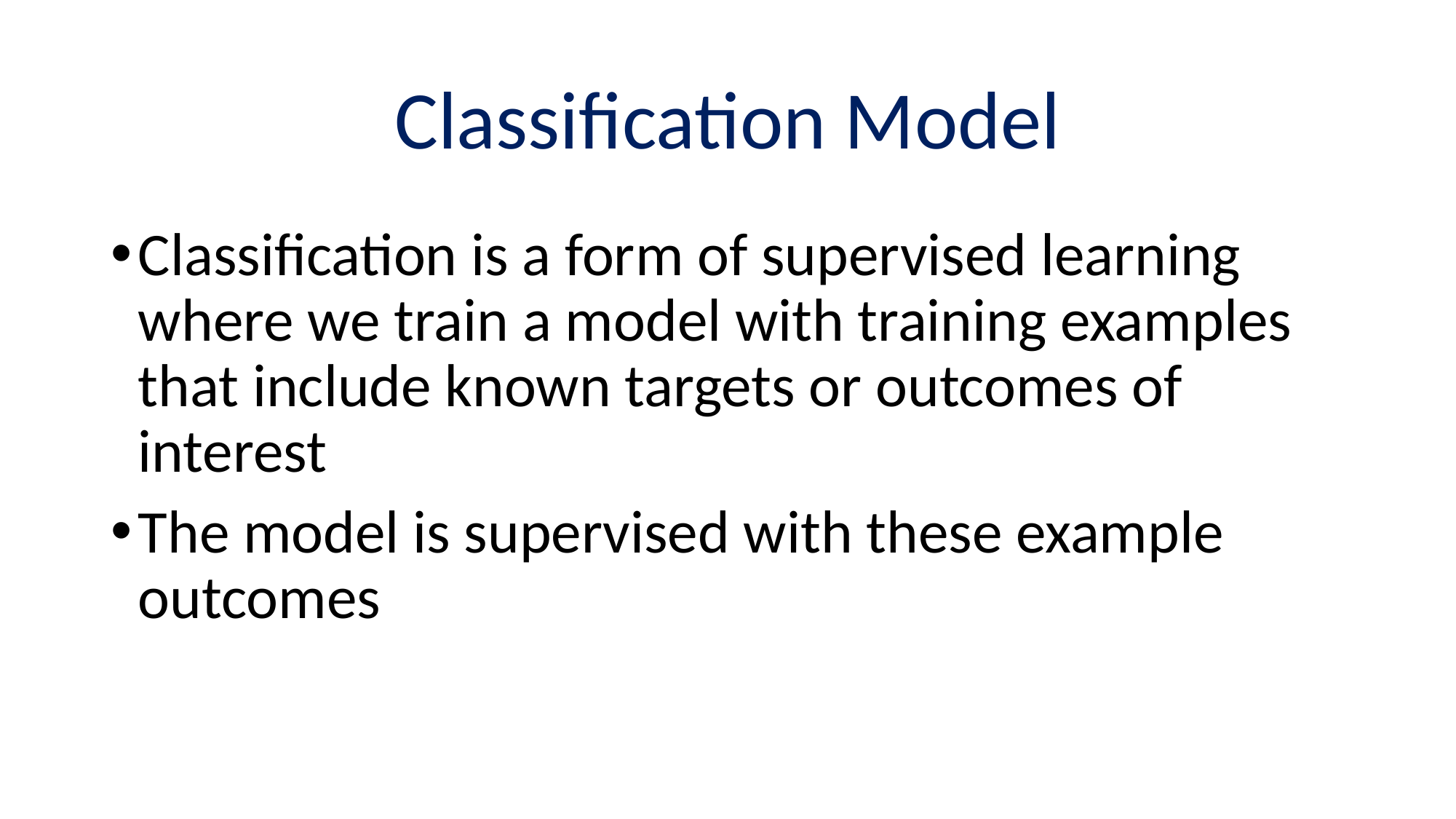

# Classification Model
Classification is a form of supervised learning where we train a model with training examples that include known targets or outcomes of interest
The model is supervised with these example outcomes